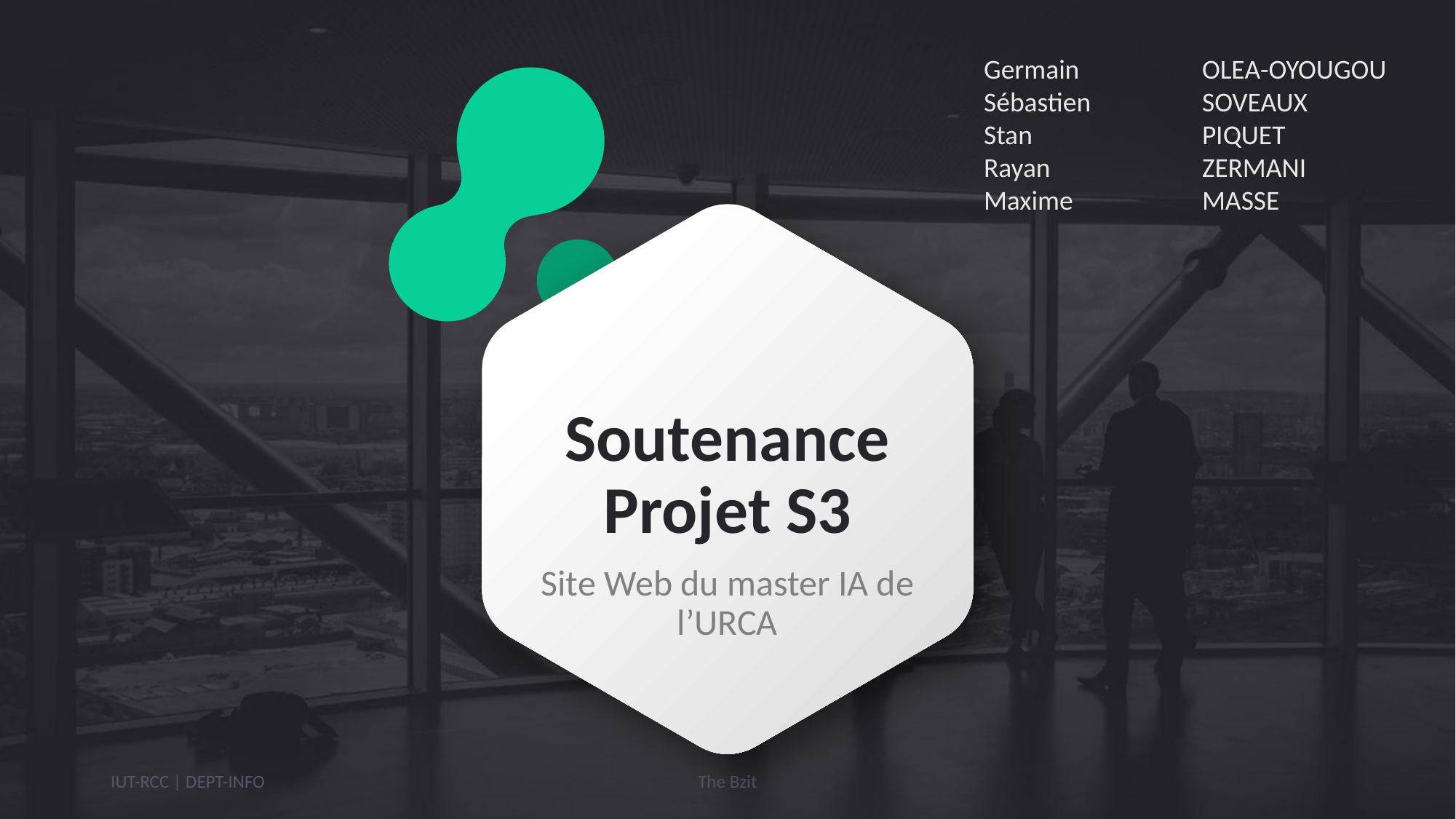

Germain		OLEA-OYOUGOU
Sébastien 	SOVEAUX
Stan 		PIQUET
Rayan		ZERMANI
Maxime 		MASSE
# Soutenance Projet S3
Site Web du master IA de l’URCA
IUT-RCC | DEPT-INFO
The Bzit
Photo by Charles Forerunner on Unsplash